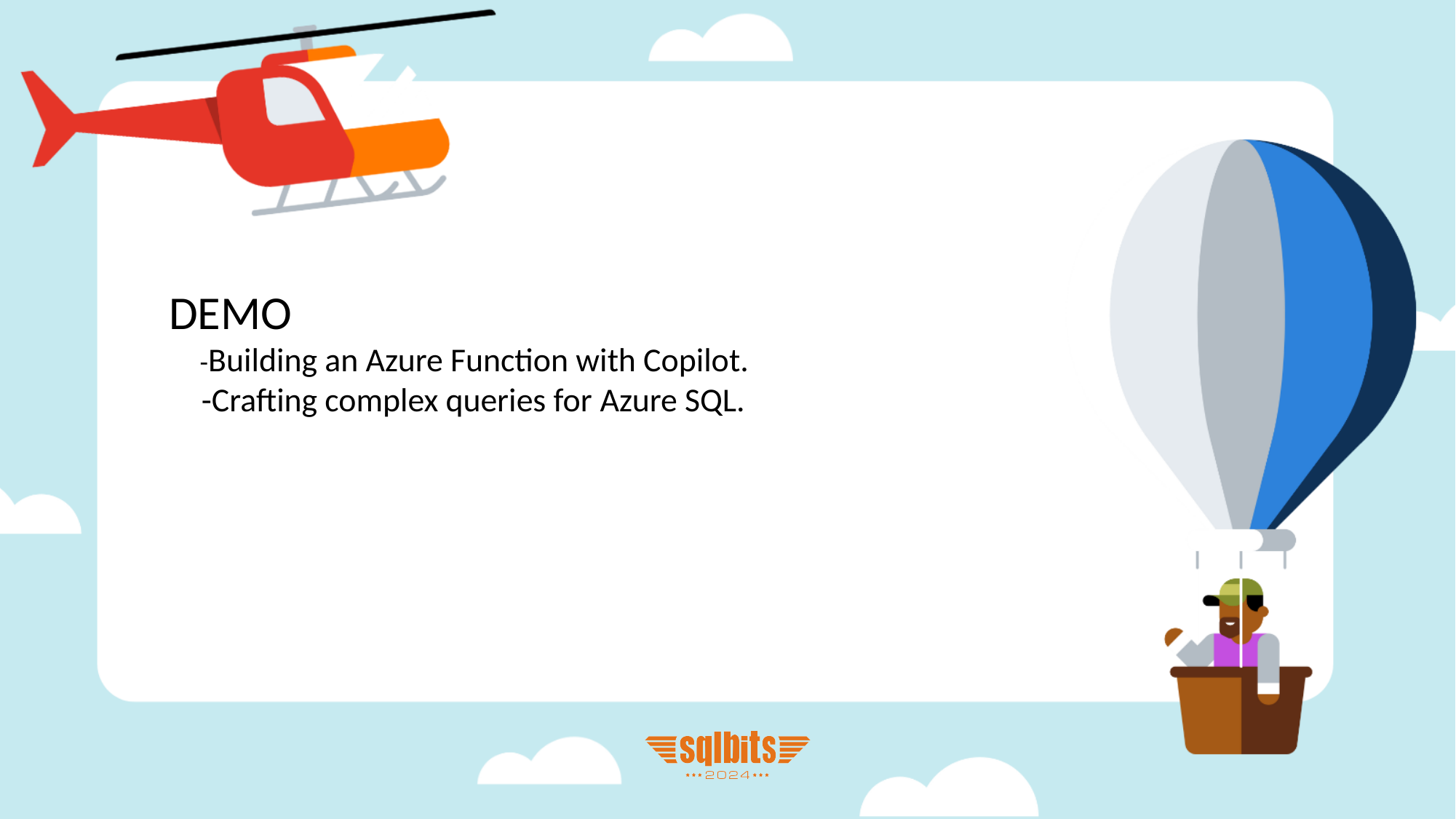

# DEMO -Building an Azure Function with Copilot. -Crafting complex queries for Azure SQL. eriefor Azure SQL.